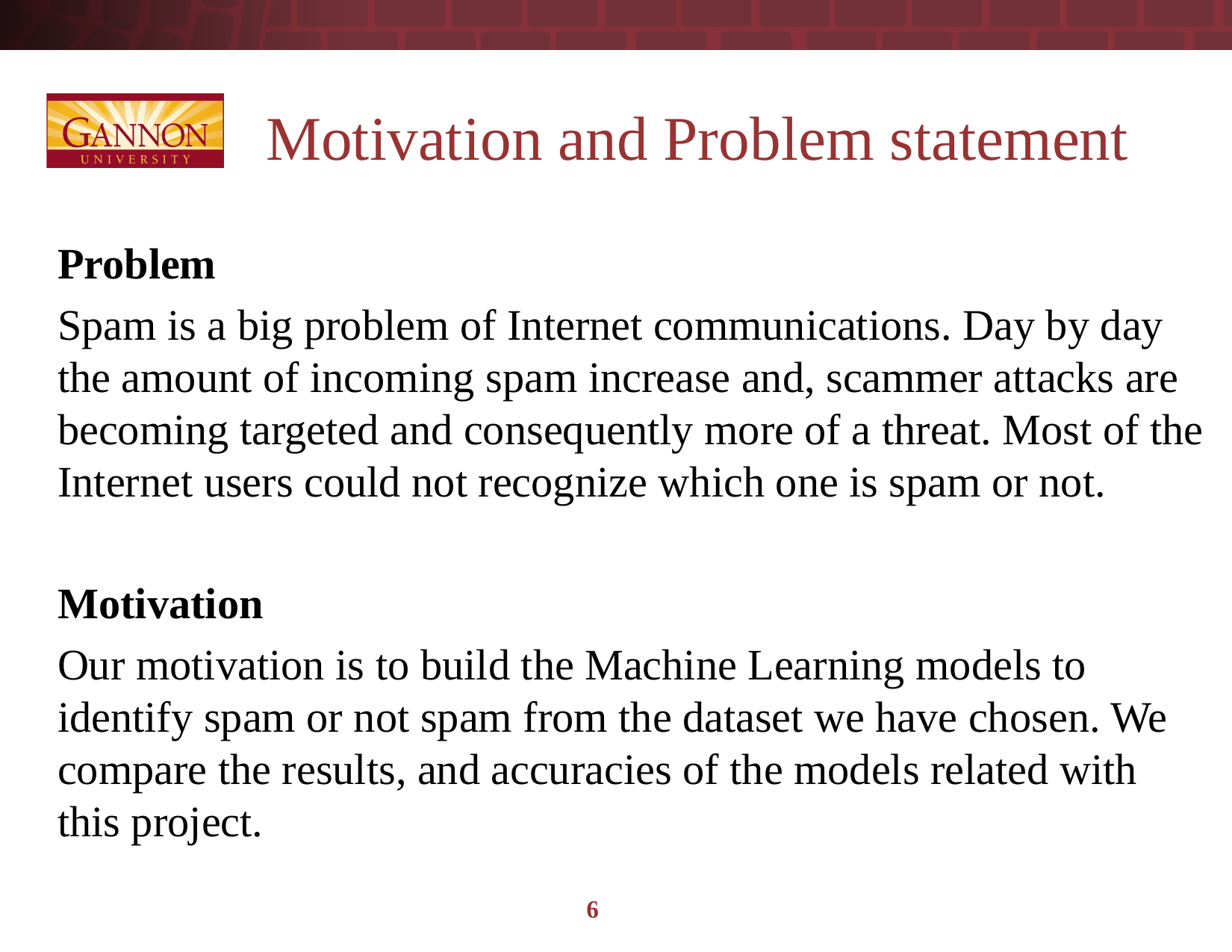

# Motivation and Problem statement
Problem
Spam is a big problem of Internet communications. Day by day the amount of incoming spam increase and, scammer attacks are becoming targeted and consequently more of a threat. Most of the Internet users could not recognize which one is spam or not.

Motivation
Our motivation is to build the Machine Learning models to identify spam or not spam from the dataset we have chosen. We compare the results, and accuracies of the models related with this project.

6